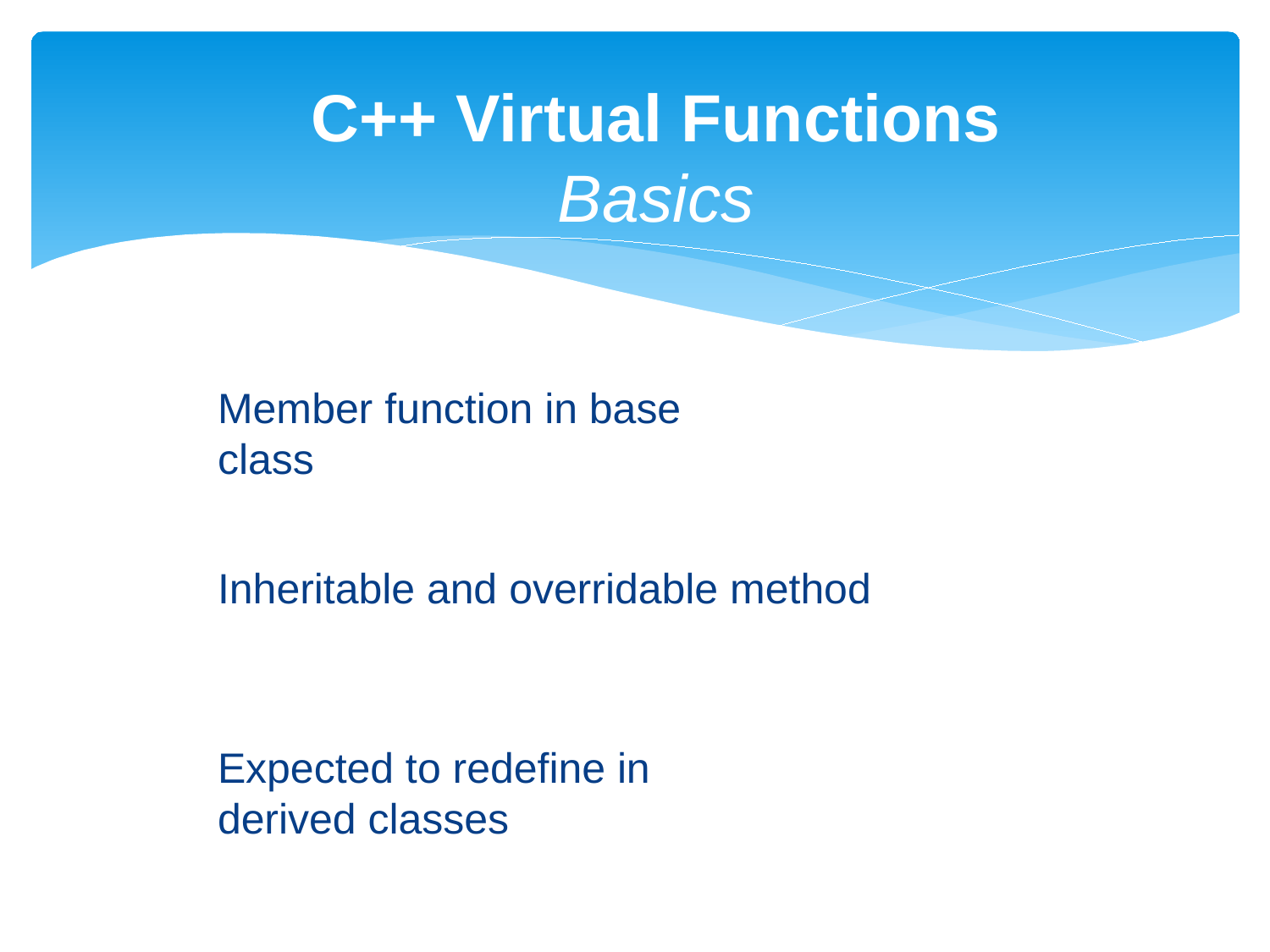

C++ Virtual Functions
Basics
Member function in base class

Inheritable and overridable method

Expected to redefine in derived classes